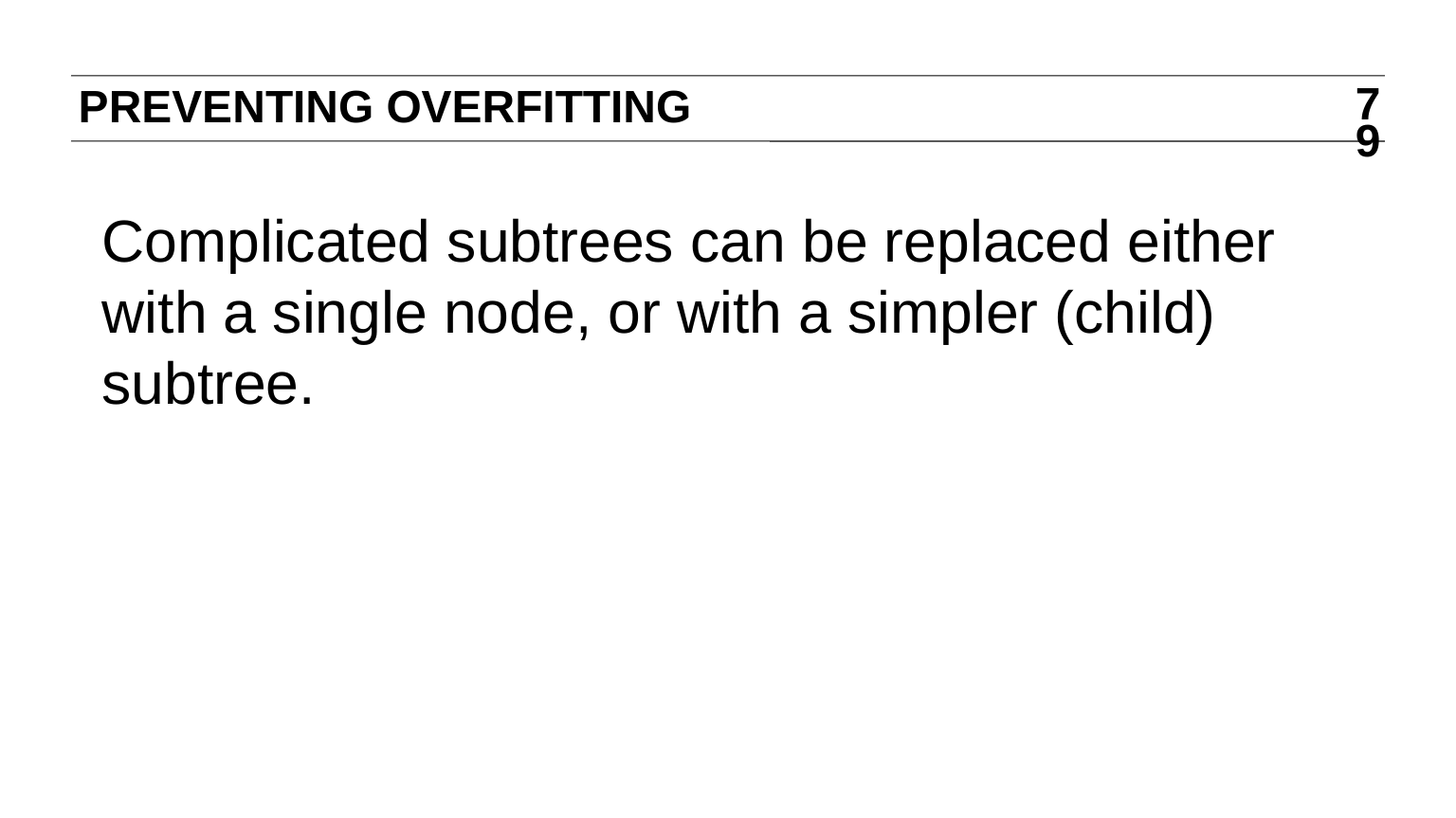

Preventing overfitting
79
Complicated subtrees can be replaced either with a single node, or with a simpler (child) subtree.